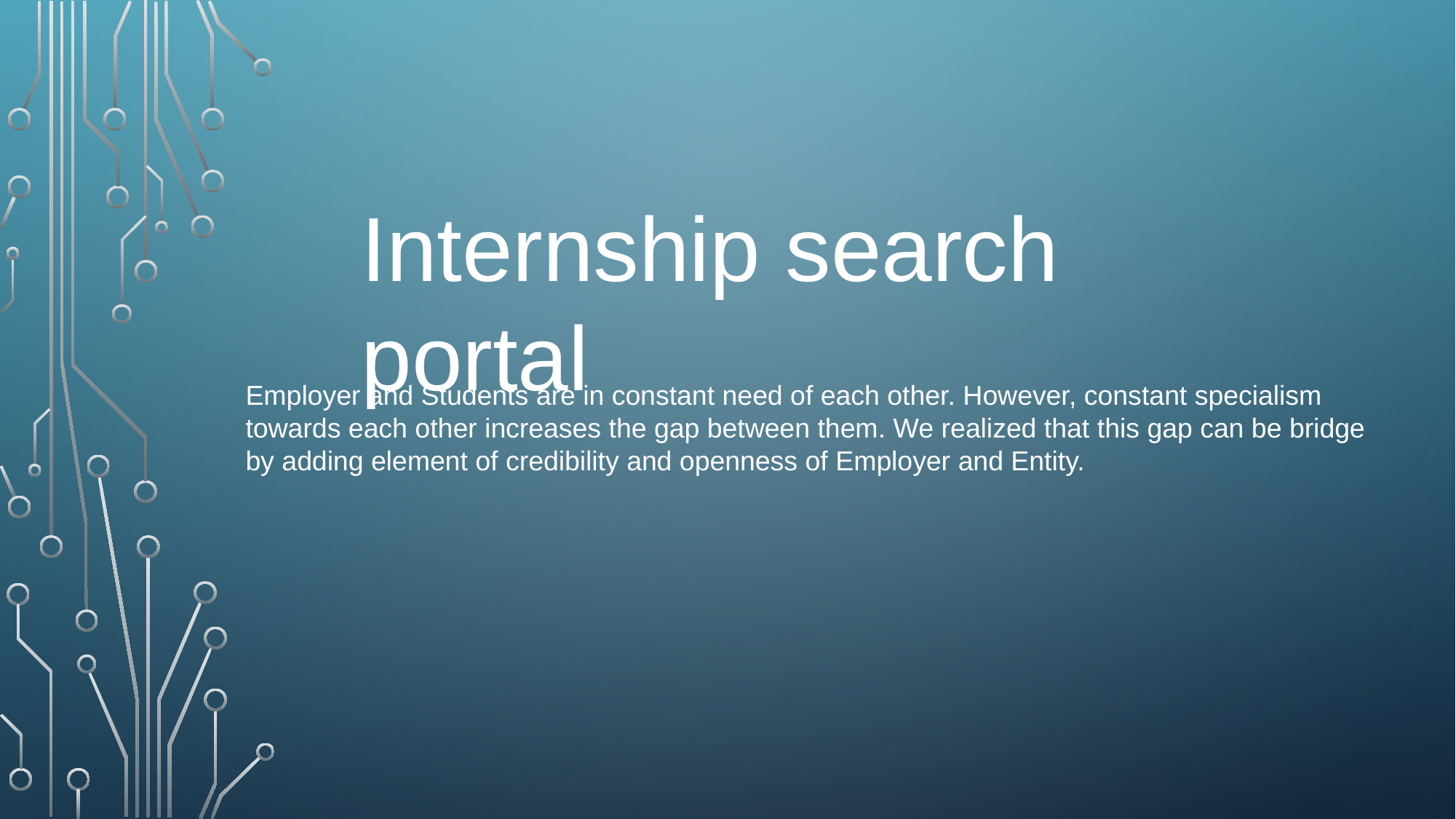

Internship search portal
Employer and Students are in constant need of each other. However, constant specialism towards each other increases the gap between them. We realized that this gap can be bridge by adding element of credibility and openness of Employer and Entity.